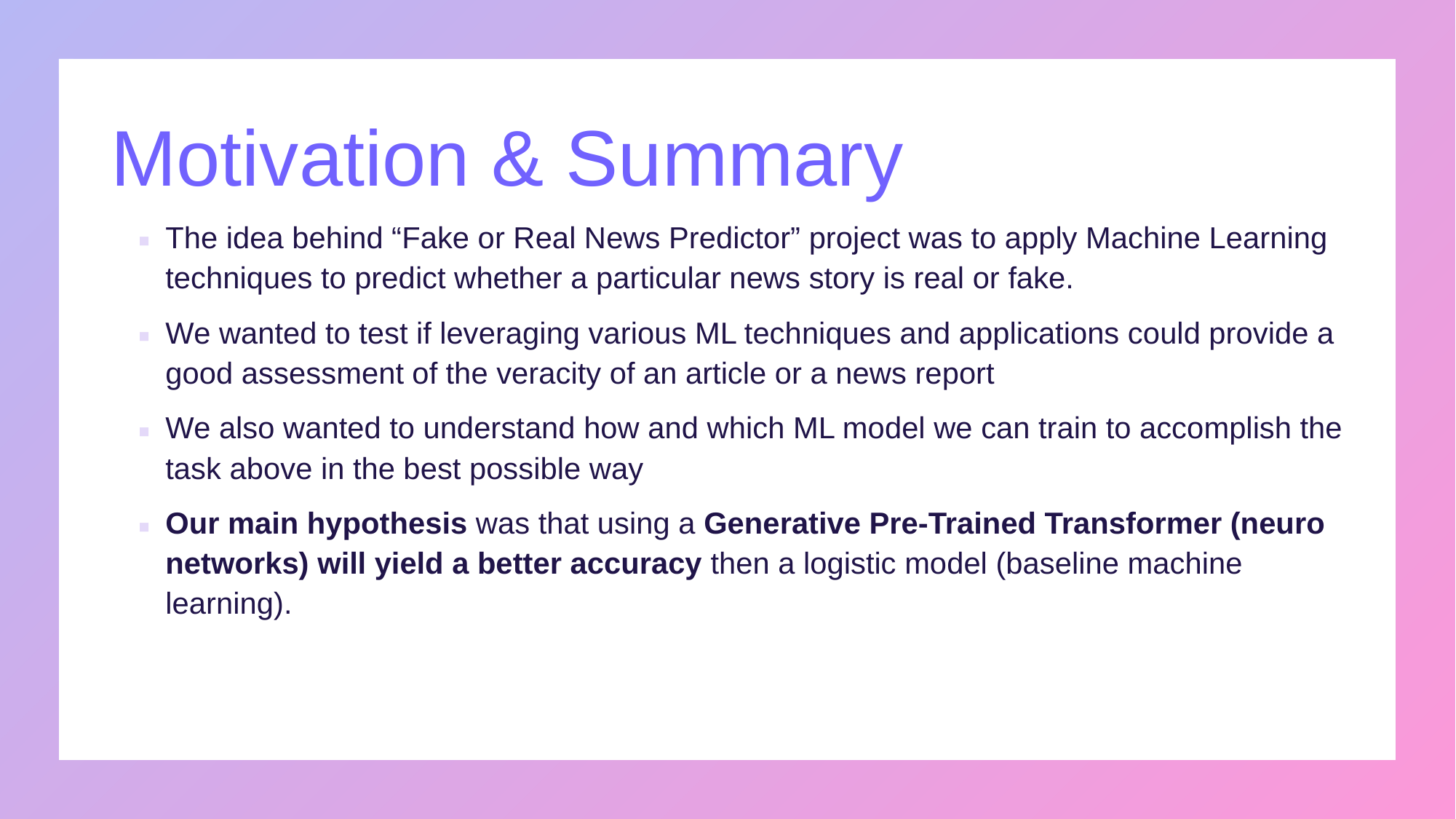

# Motivation & Summary
The idea behind “Fake or Real News Predictor” project was to apply Machine Learning techniques to predict whether a particular news story is real or fake.
We wanted to test if leveraging various ML techniques and applications could provide a good assessment of the veracity of an article or a news report
We also wanted to understand how and which ML model we can train to accomplish the task above in the best possible way
Our main hypothesis was that using a Generative Pre-Trained Transformer (neuro networks) will yield a better accuracy then a logistic model (baseline machine learning).